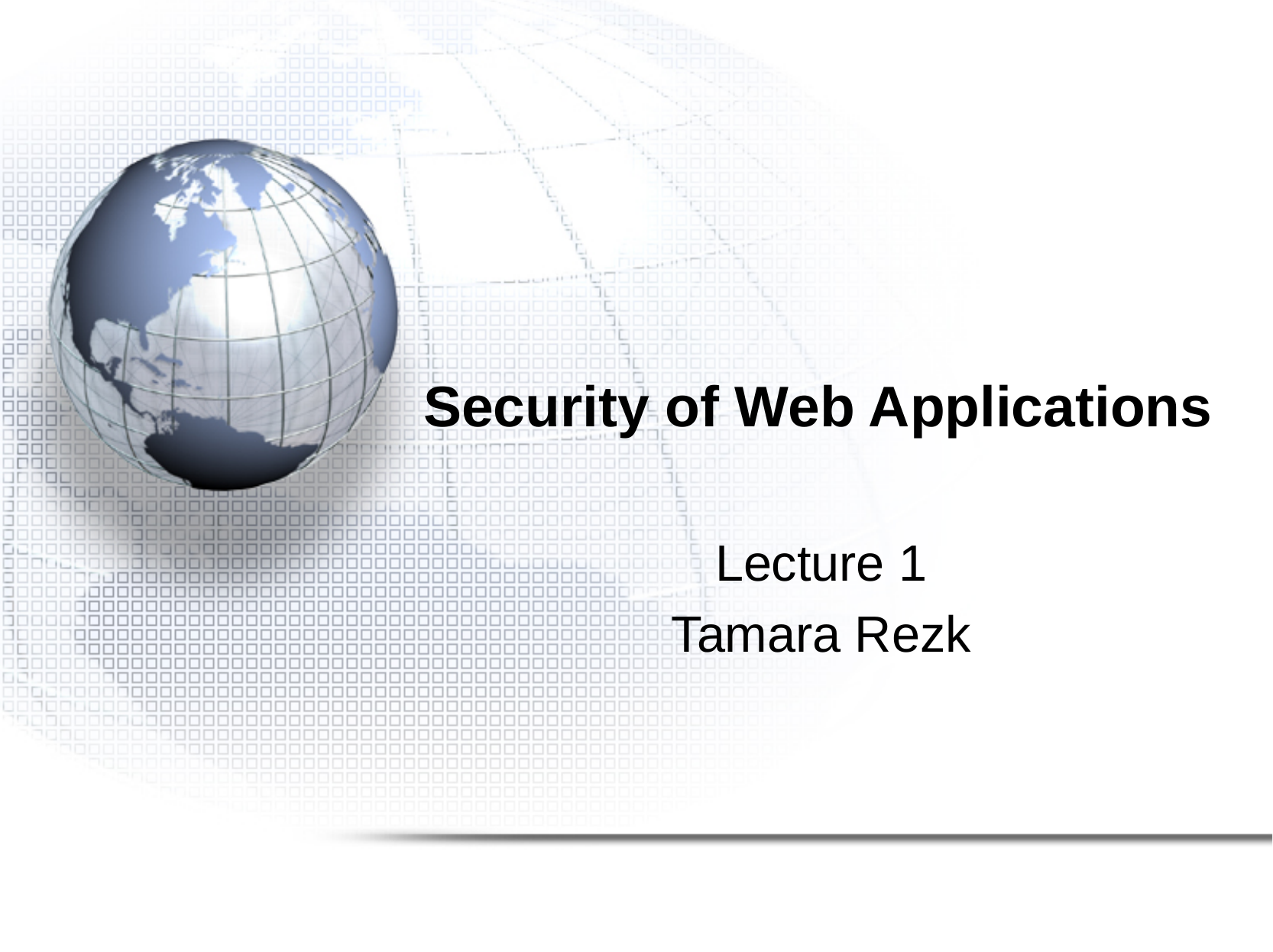

# Security of Web Applications
Lecture 1
Tamara Rezk